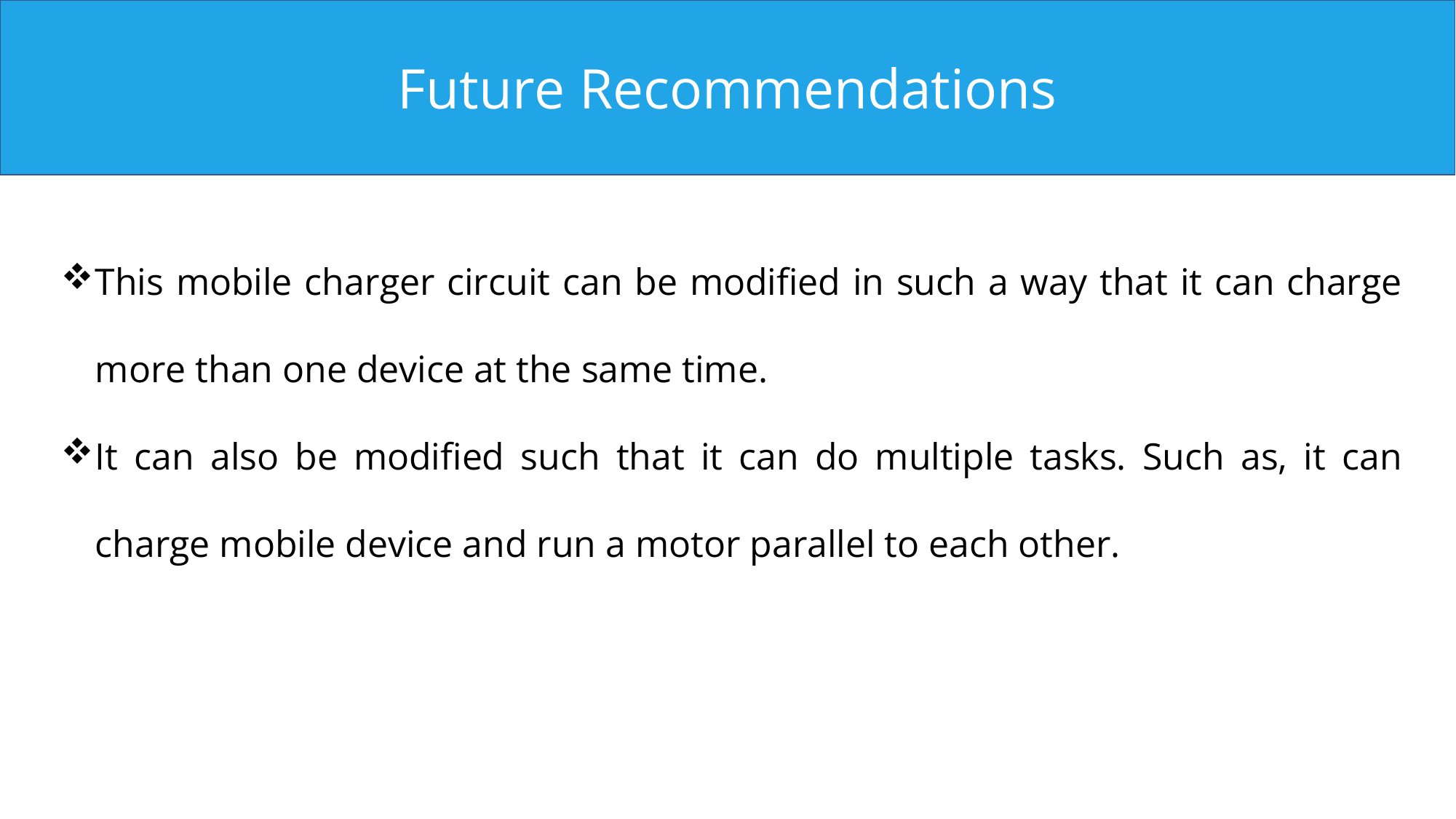

Future Recommendations
This mobile charger circuit can be modified in such a way that it can charge more than one device at the same time.
It can also be modified such that it can do multiple tasks. Such as, it can charge mobile device and run a motor parallel to each other.